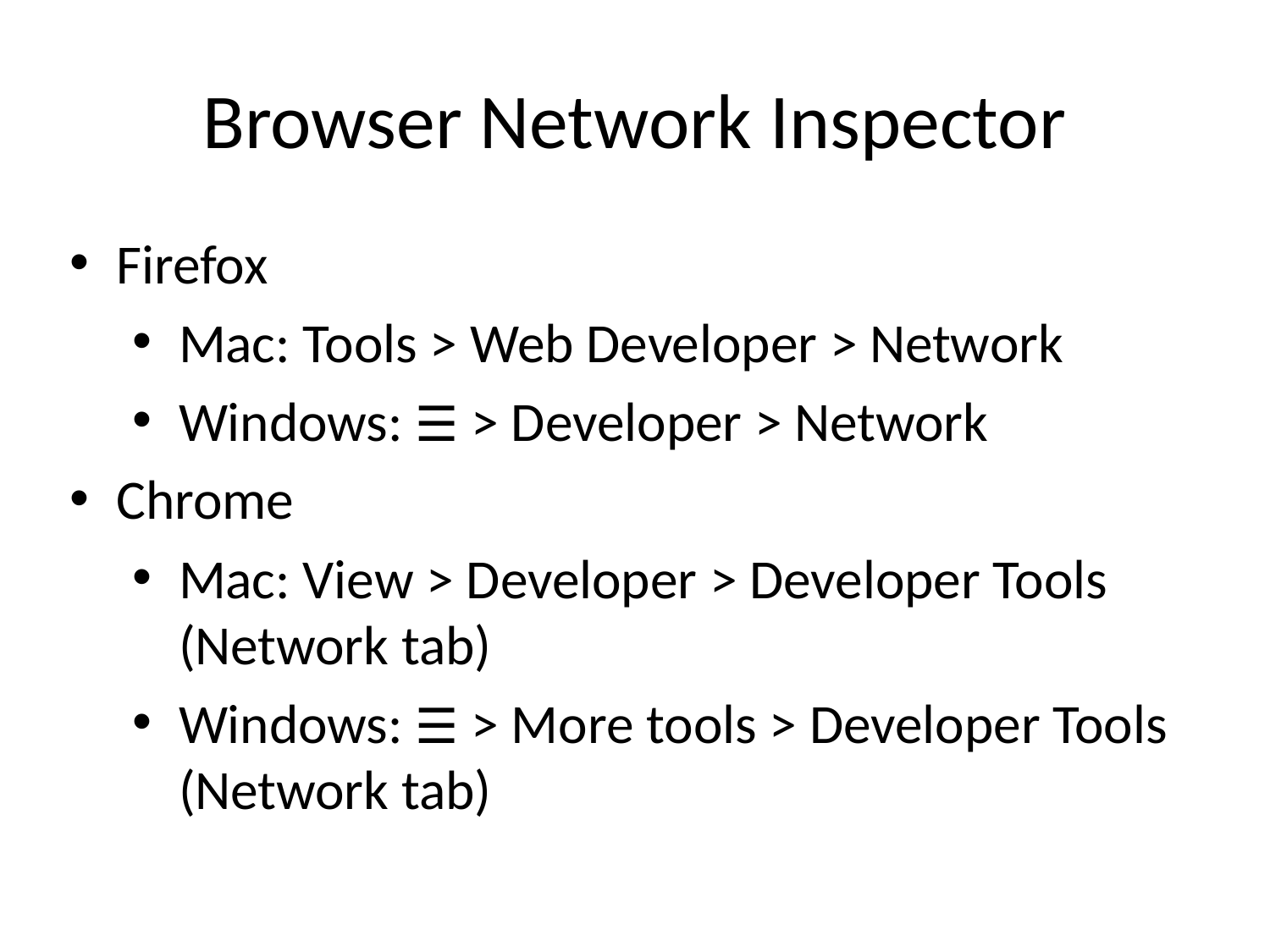

# Browser Network Inspector
Firefox
Mac: Tools > Web Developer > Network
Windows: ☰ > Developer > Network
Chrome
Mac: View > Developer > Developer Tools (Network tab)
Windows: ☰ > More tools > Developer Tools (Network tab)